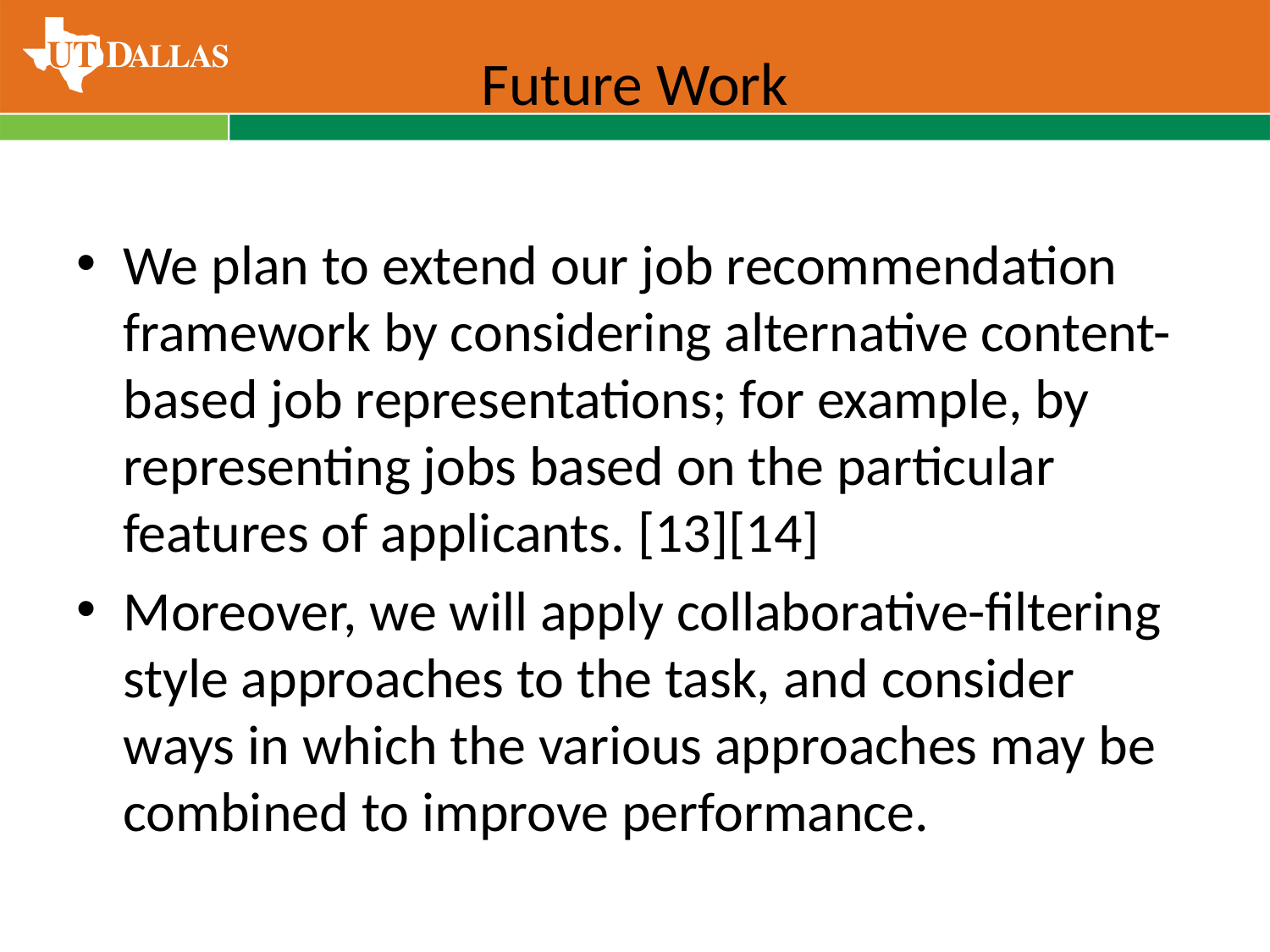

# Future Work
We plan to extend our job recommendation framework by considering alternative content-based job representations; for example, by representing jobs based on the particular features of applicants. [13][14]
Moreover, we will apply collaborative-filtering style approaches to the task, and consider ways in which the various approaches may be combined to improve performance.